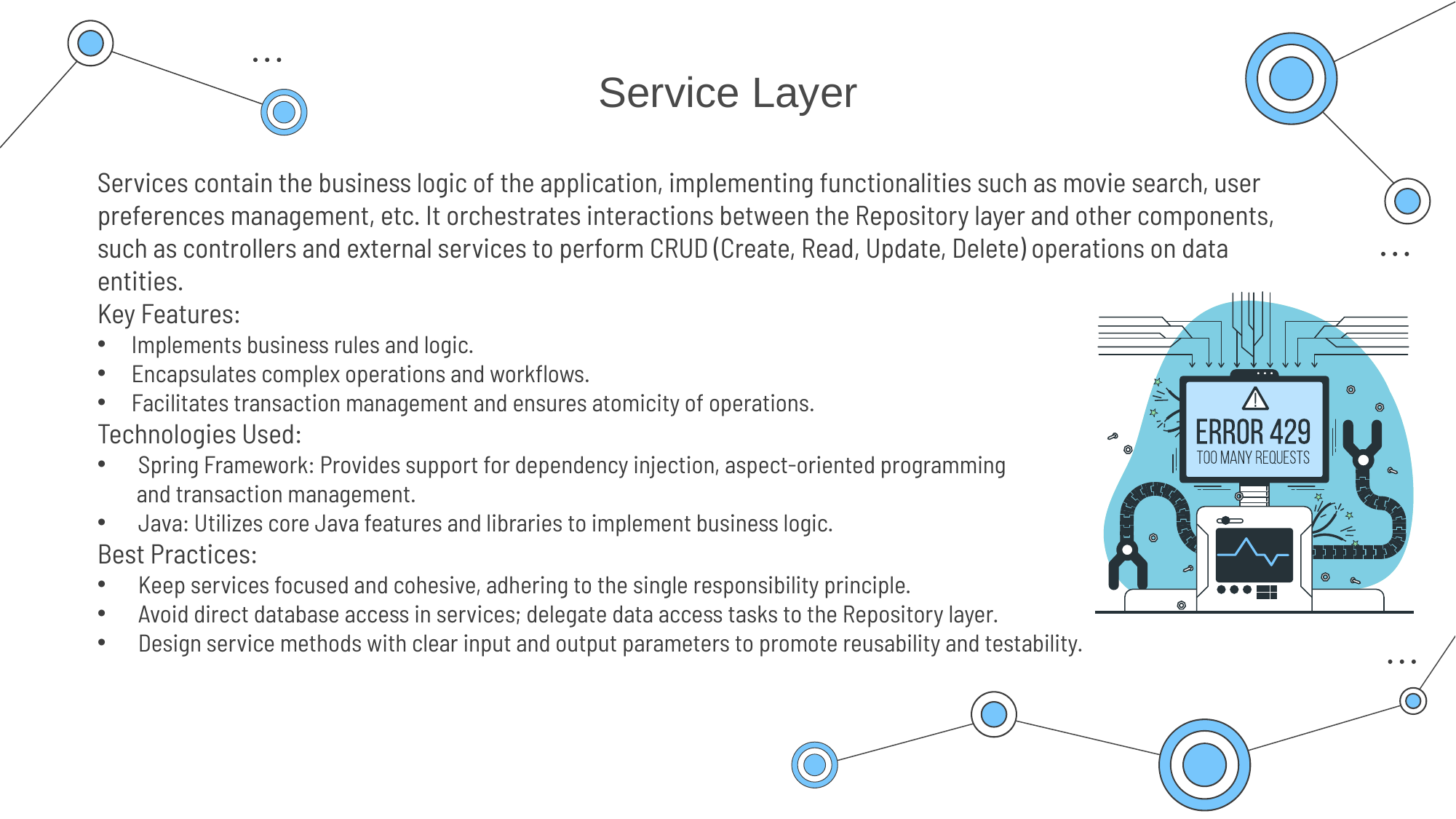

# Service Layer
Services contain the business logic of the application, implementing functionalities such as movie search, user preferences management, etc. It orchestrates interactions between the Repository layer and other components, such as controllers and external services to perform CRUD (Create, Read, Update, Delete) operations on data entities.
Key Features:
Implements business rules and logic.
Encapsulates complex operations and workflows.
Facilitates transaction management and ensures atomicity of operations.
Technologies Used:
Spring Framework: Provides support for dependency injection, aspect-oriented programming
        and transaction management.
Java: Utilizes core Java features and libraries to implement business logic.
Best Practices:
Keep services focused and cohesive, adhering to the single responsibility principle.
Avoid direct database access in services; delegate data access tasks to the Repository layer.
Design service methods with clear input and output parameters to promote reusability and testability.